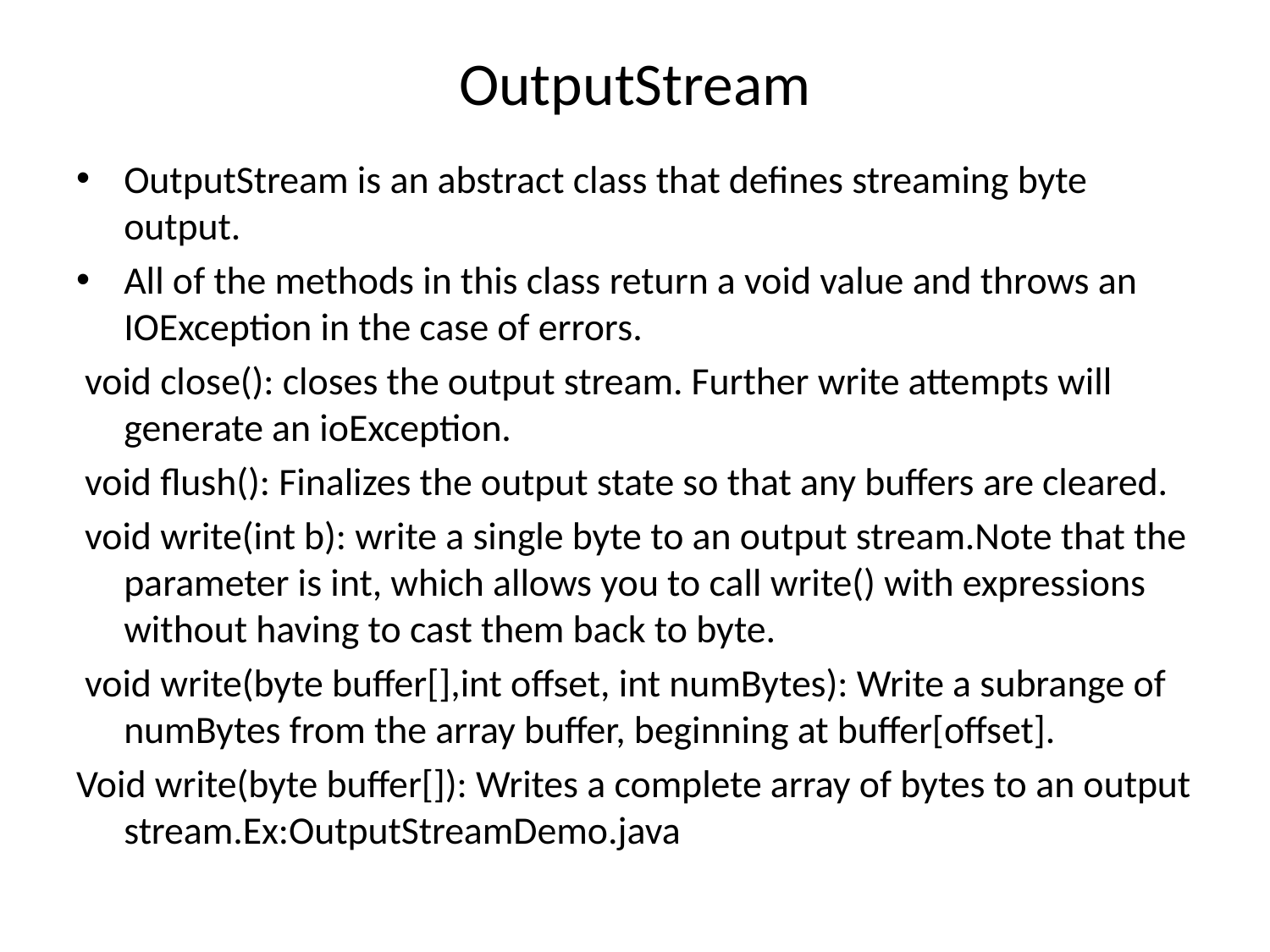

# OutputStream
OutputStream is an abstract class that defines streaming byte output.
All of the methods in this class return a void value and throws an IOException in the case of errors.
 void close(): closes the output stream. Further write attempts will generate an ioException.
 void flush(): Finalizes the output state so that any buffers are cleared.
 void write(int b): write a single byte to an output stream.Note that the parameter is int, which allows you to call write() with expressions without having to cast them back to byte.
 void write(byte buffer[],int offset, int numBytes): Write a subrange of numBytes from the array buffer, beginning at buffer[offset].
Void write(byte buffer[]): Writes a complete array of bytes to an output stream.Ex:OutputStreamDemo.java